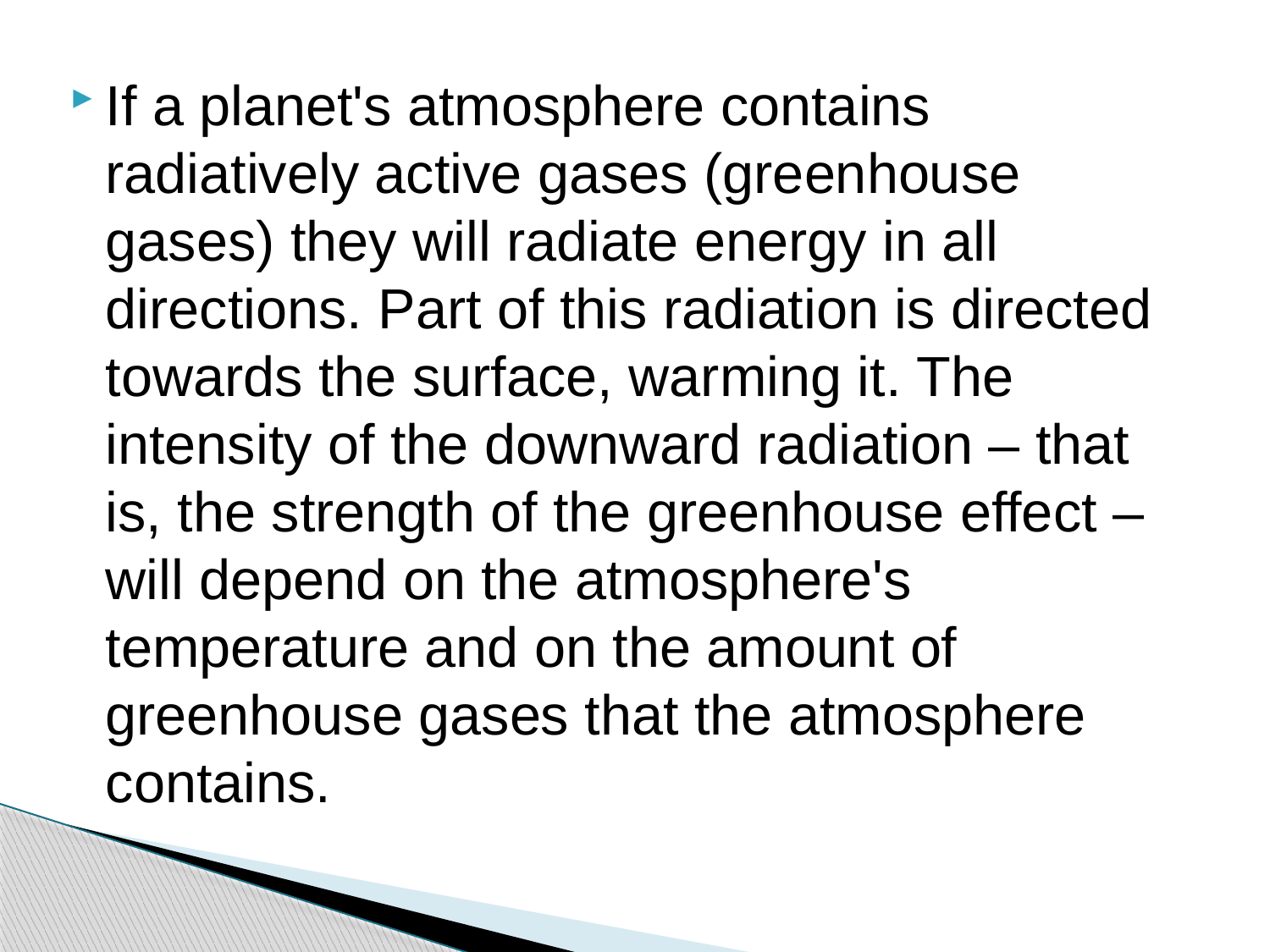

If a planet's atmosphere contains radiatively active gases (greenhouse gases) they will radiate energy in all directions. Part of this radiation is directed towards the surface, warming it. The intensity of the downward radiation – that is, the strength of the greenhouse effect – will depend on the atmosphere's temperature and on the amount of greenhouse gases that the atmosphere contains.